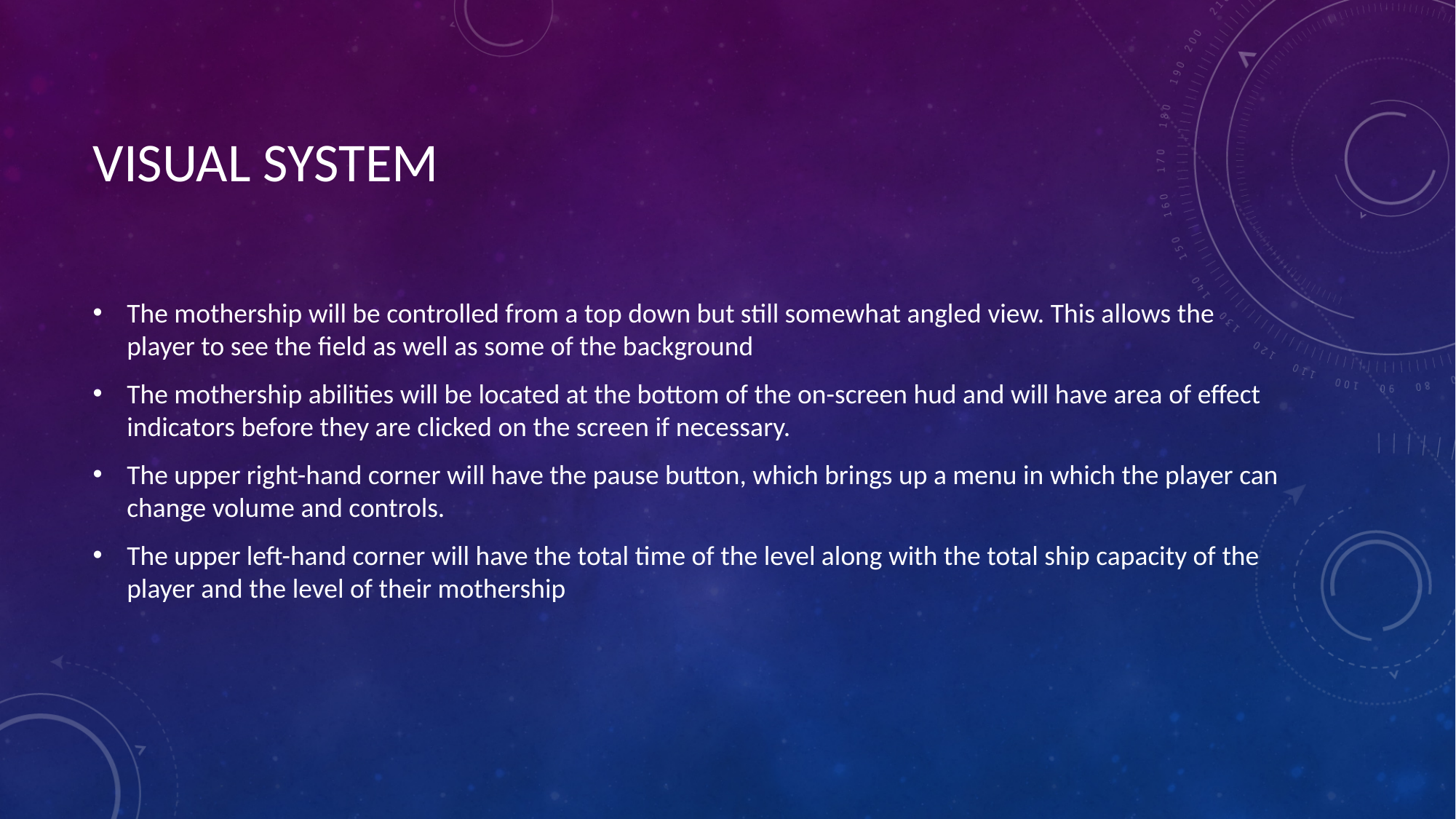

# Visual System
The mothership will be controlled from a top down but still somewhat angled view. This allows the player to see the field as well as some of the background
The mothership abilities will be located at the bottom of the on-screen hud and will have area of effect indicators before they are clicked on the screen if necessary.
The upper right-hand corner will have the pause button, which brings up a menu in which the player can change volume and controls.
The upper left-hand corner will have the total time of the level along with the total ship capacity of the player and the level of their mothership